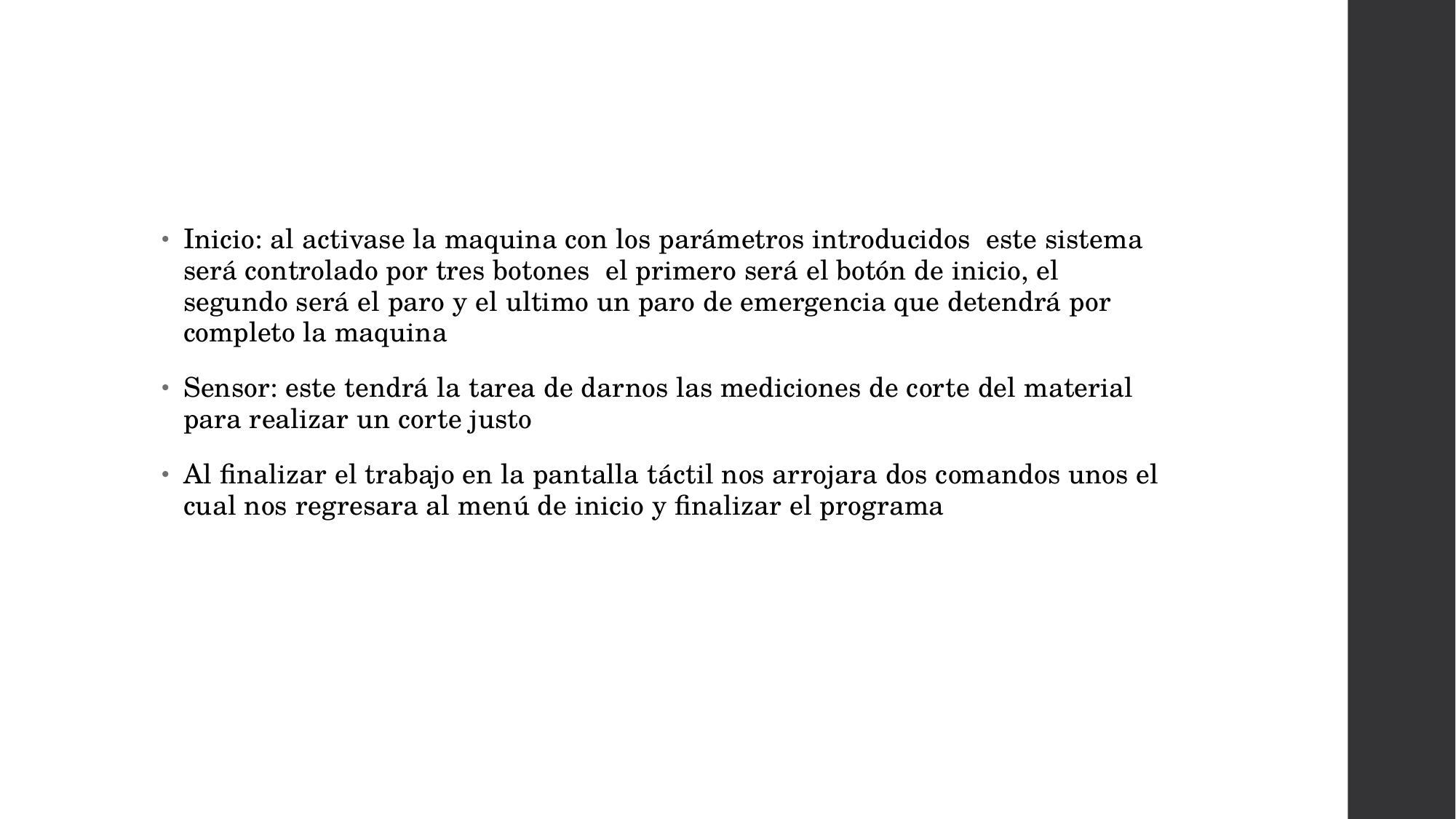

#
Inicio: al activase la maquina con los parámetros introducidos  este sistema será controlado por tres botones  el primero será el botón de inicio, el segundo será el paro y el ultimo un paro de emergencia que detendrá por completo la maquina
Sensor: este tendrá la tarea de darnos las mediciones de corte del material para realizar un corte justo
Al finalizar el trabajo en la pantalla táctil nos arrojara dos comandos unos el cual nos regresara al menú de inicio y finalizar el programa